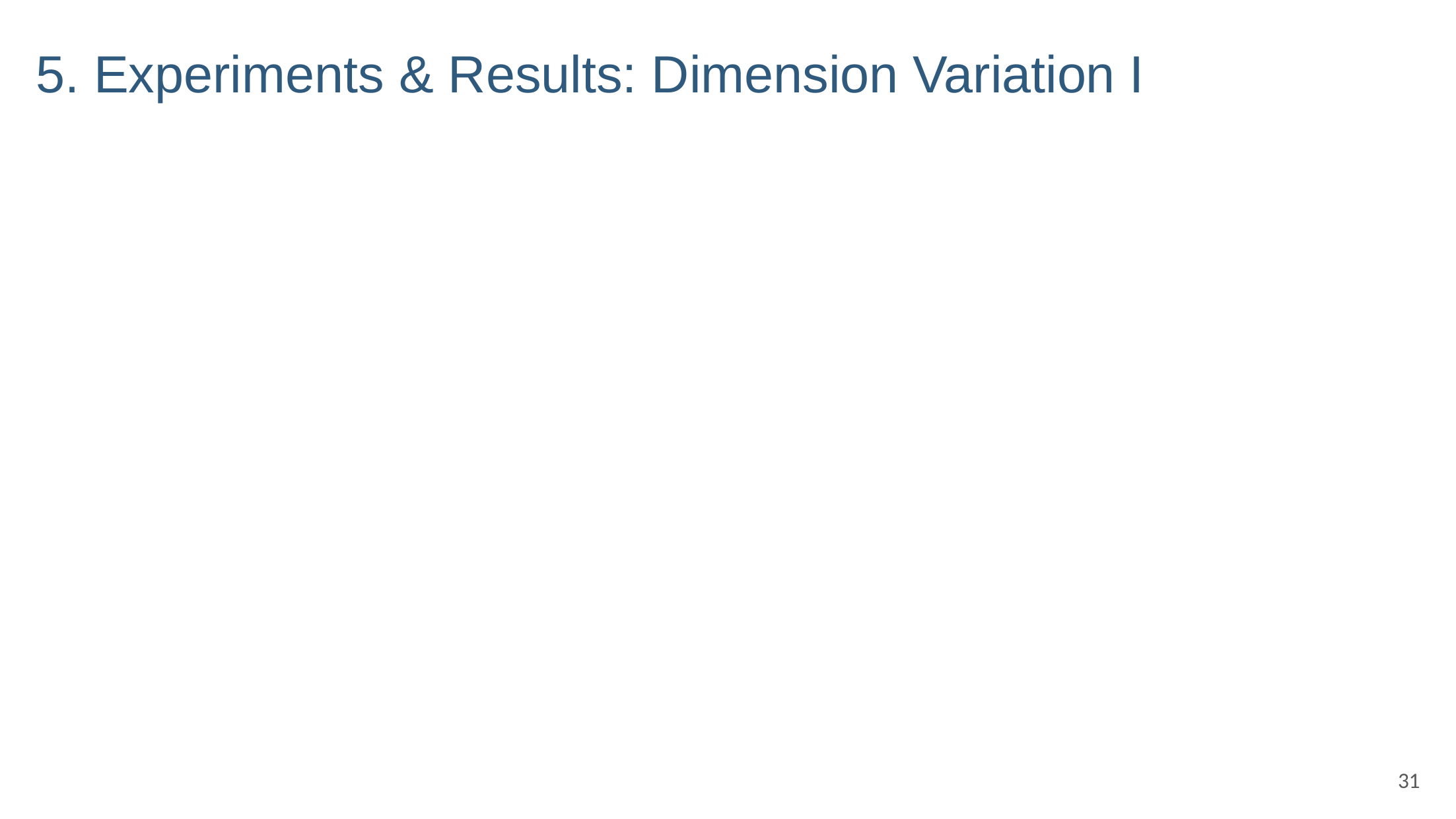

5. Experiments & Results: Dimension Variation I
#